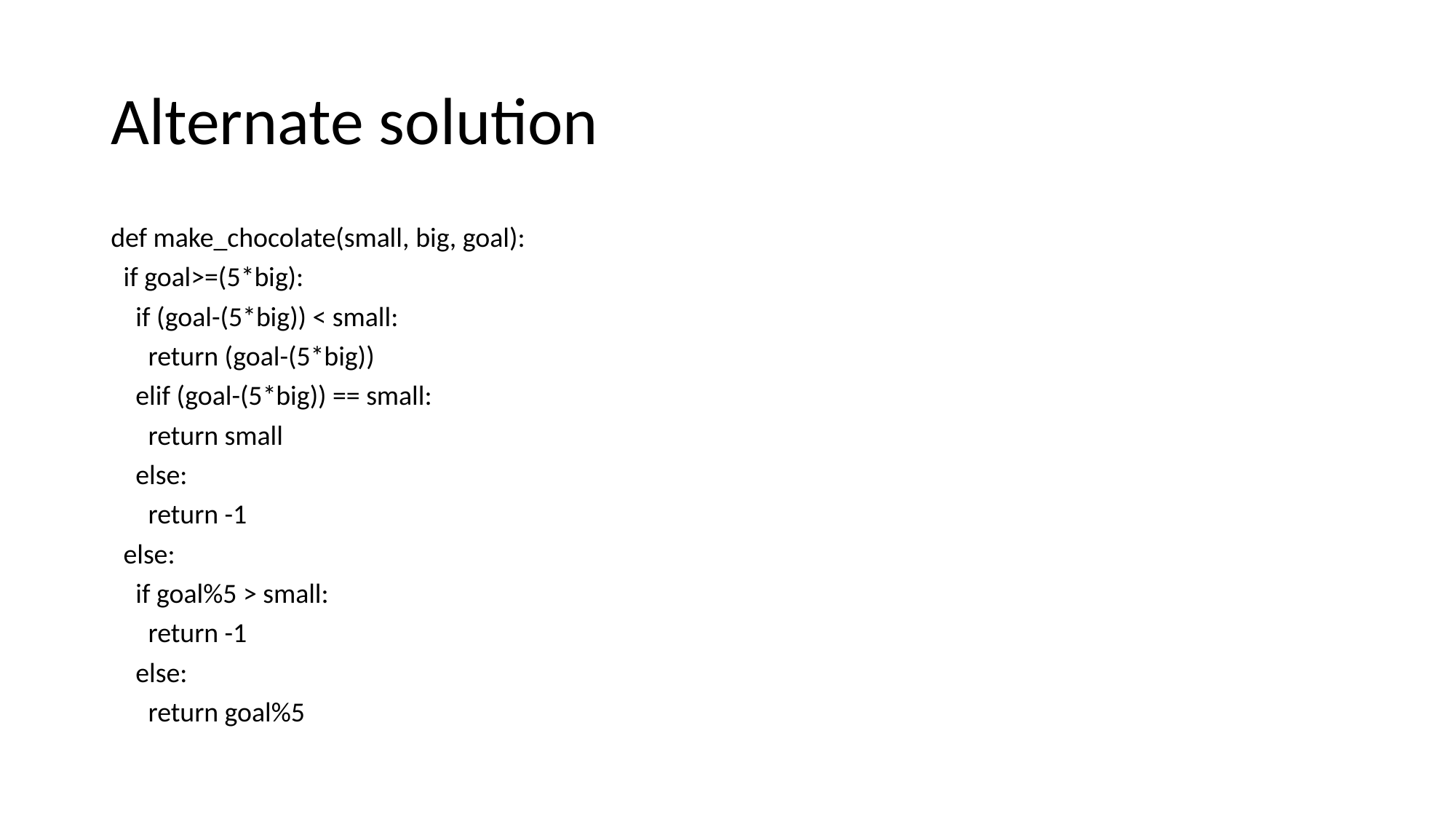

# Alternate solution
def make_chocolate(small, big, goal):
  if goal>=(5*big):
    if (goal-(5*big)) < small:
      return (goal-(5*big))
    elif (goal-(5*big)) == small:
      return small
    else:
      return -1
  else:
    if goal%5 > small:
      return -1
    else:
      return goal%5